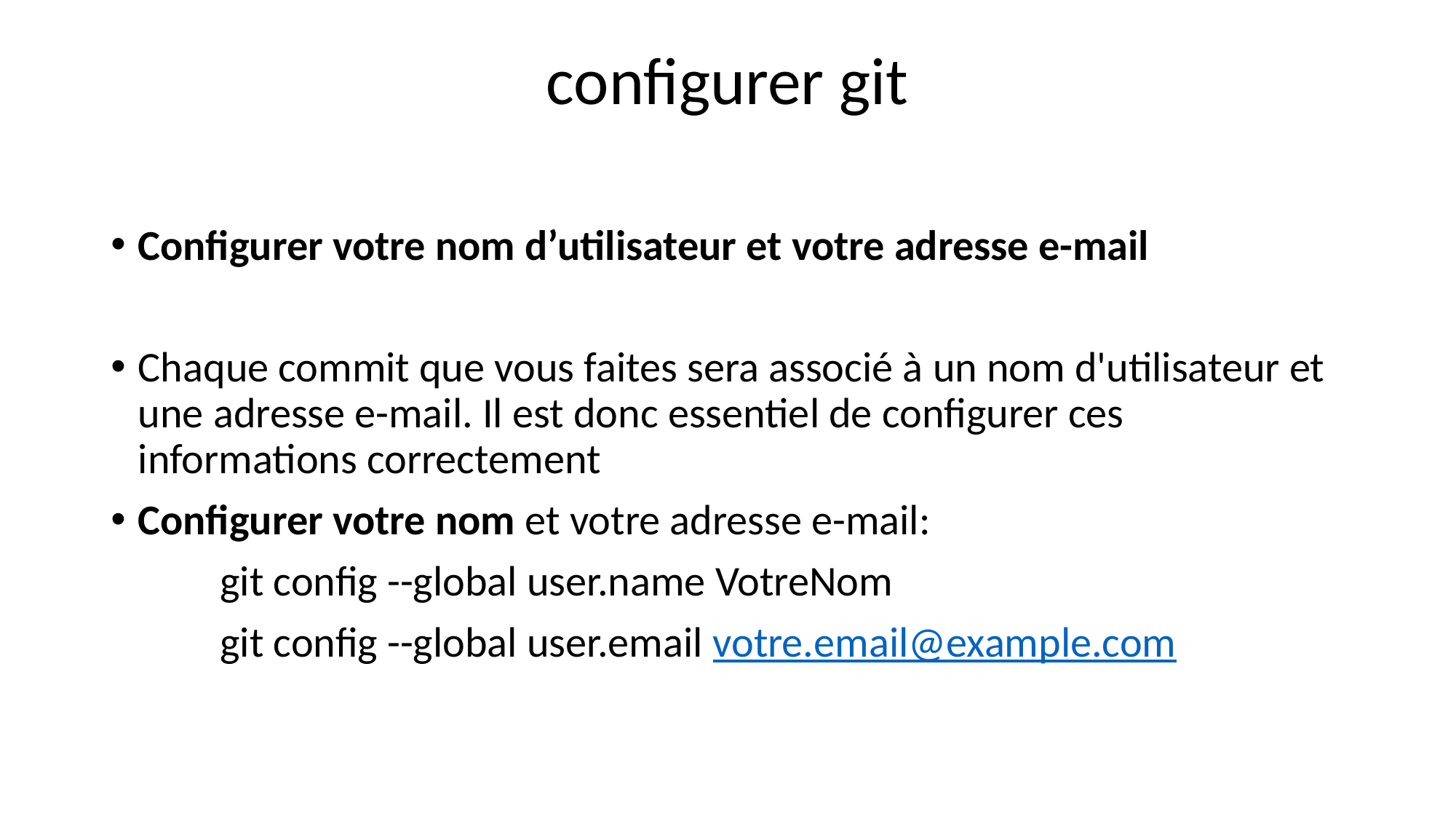

# configurer git
Configurer votre nom d’utilisateur et votre adresse e-mail

Chaque commit que vous faites sera associé à un nom d'utilisateur et une adresse e-mail. Il est donc essentiel de configurer ces informations correctement
Configurer votre nom et votre adresse e-mail:
	git config --global user.name VotreNom
	git config --global user.email votre.email@example.com